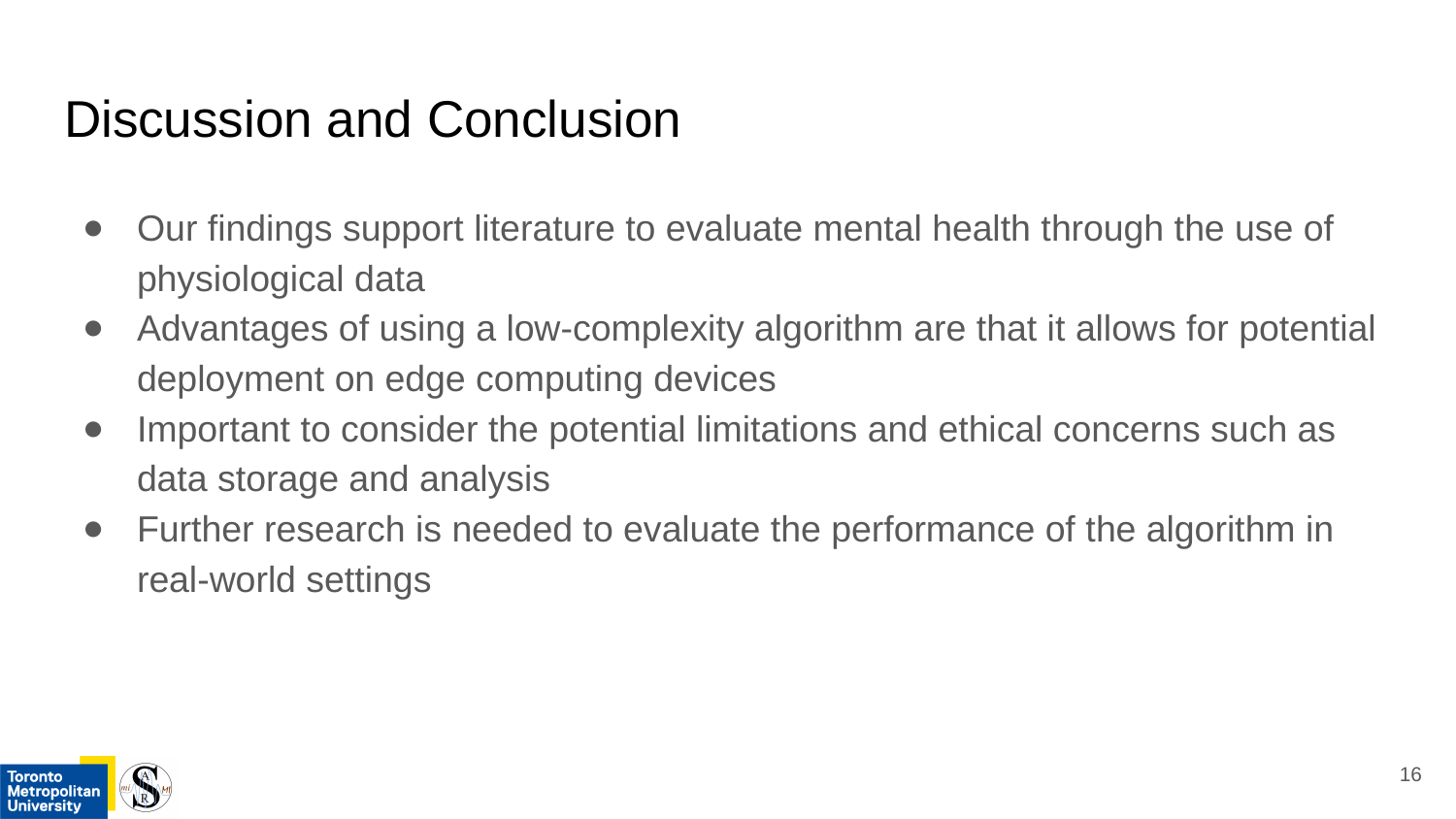

# Discussion and Conclusion

Our findings support literature to evaluate mental health through the use of physiological data
Advantages of using a low-complexity algorithm are that it allows for potential deployment on edge computing devices
Important to consider the potential limitations and ethical concerns such as data storage and analysis
Further research is needed to evaluate the performance of the algorithm in real-world settings
16